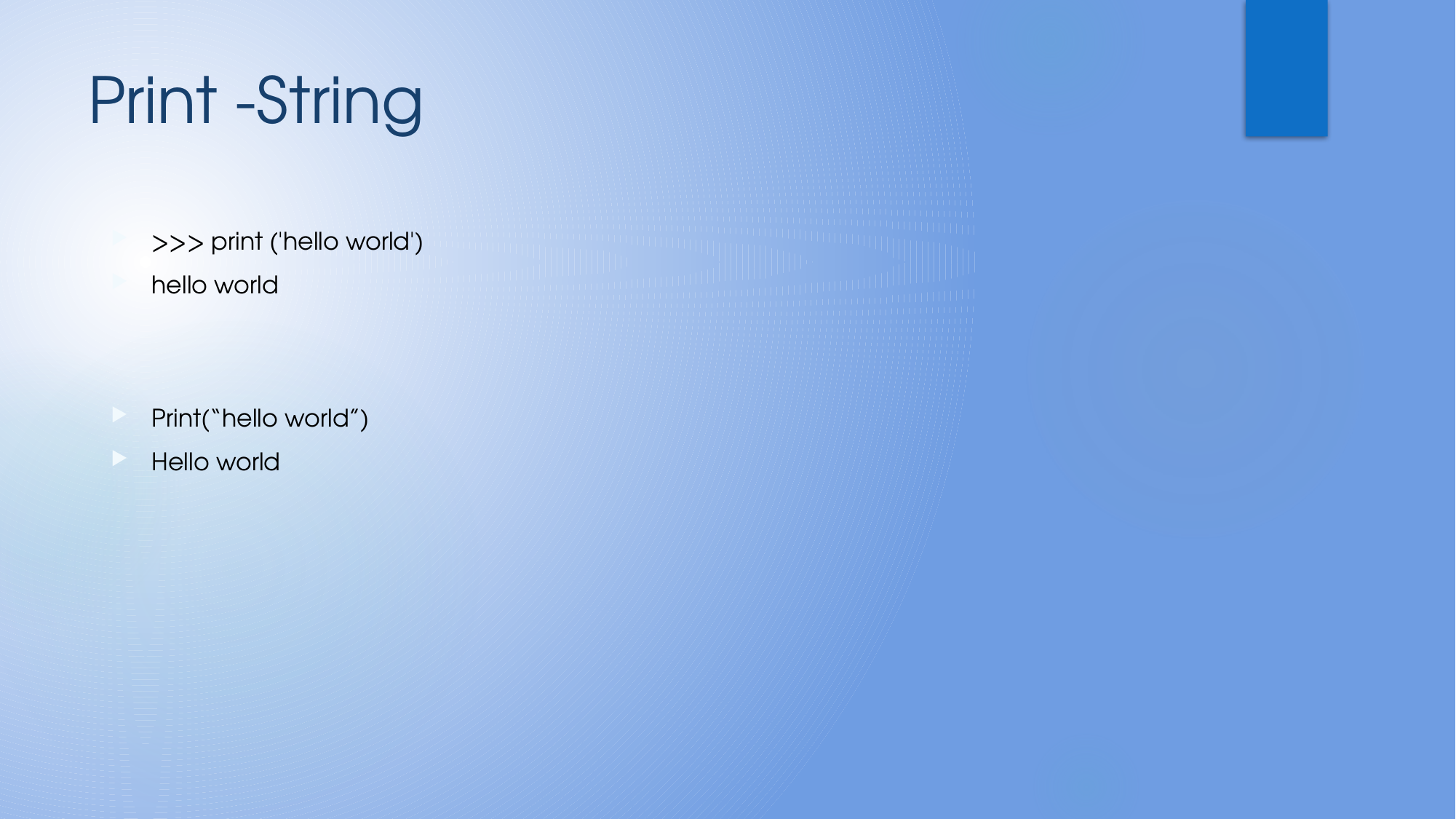

# Print -String
>>> print ('hello world')
hello world

Print(“hello world”)
Hello world